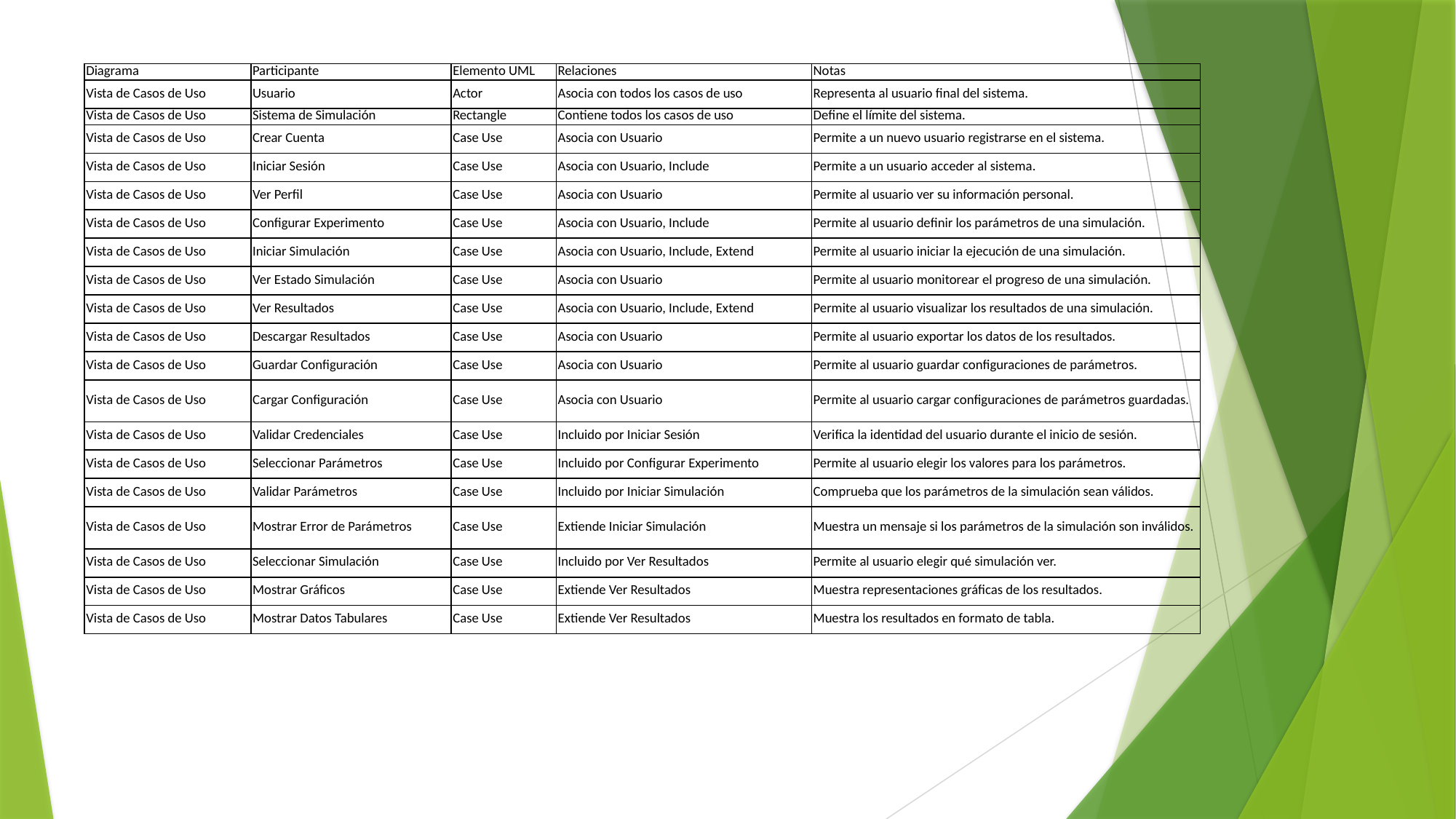

| Diagrama | Participante | Elemento UML | Relaciones | Notas |
| --- | --- | --- | --- | --- |
| Vista de Casos de Uso | Usuario | Actor | Asocia con todos los casos de uso | Representa al usuario final del sistema. |
| Vista de Casos de Uso | Sistema de Simulación | Rectangle | Contiene todos los casos de uso | Define el límite del sistema. |
| Vista de Casos de Uso | Crear Cuenta | Case Use | Asocia con Usuario | Permite a un nuevo usuario registrarse en el sistema. |
| Vista de Casos de Uso | Iniciar Sesión | Case Use | Asocia con Usuario, Include | Permite a un usuario acceder al sistema. |
| Vista de Casos de Uso | Ver Perfil | Case Use | Asocia con Usuario | Permite al usuario ver su información personal. |
| Vista de Casos de Uso | Configurar Experimento | Case Use | Asocia con Usuario, Include | Permite al usuario definir los parámetros de una simulación. |
| Vista de Casos de Uso | Iniciar Simulación | Case Use | Asocia con Usuario, Include, Extend | Permite al usuario iniciar la ejecución de una simulación. |
| Vista de Casos de Uso | Ver Estado Simulación | Case Use | Asocia con Usuario | Permite al usuario monitorear el progreso de una simulación. |
| Vista de Casos de Uso | Ver Resultados | Case Use | Asocia con Usuario, Include, Extend | Permite al usuario visualizar los resultados de una simulación. |
| Vista de Casos de Uso | Descargar Resultados | Case Use | Asocia con Usuario | Permite al usuario exportar los datos de los resultados. |
| Vista de Casos de Uso | Guardar Configuración | Case Use | Asocia con Usuario | Permite al usuario guardar configuraciones de parámetros. |
| Vista de Casos de Uso | Cargar Configuración | Case Use | Asocia con Usuario | Permite al usuario cargar configuraciones de parámetros guardadas. |
| Vista de Casos de Uso | Validar Credenciales | Case Use | Incluido por Iniciar Sesión | Verifica la identidad del usuario durante el inicio de sesión. |
| Vista de Casos de Uso | Seleccionar Parámetros | Case Use | Incluido por Configurar Experimento | Permite al usuario elegir los valores para los parámetros. |
| Vista de Casos de Uso | Validar Parámetros | Case Use | Incluido por Iniciar Simulación | Comprueba que los parámetros de la simulación sean válidos. |
| Vista de Casos de Uso | Mostrar Error de Parámetros | Case Use | Extiende Iniciar Simulación | Muestra un mensaje si los parámetros de la simulación son inválidos. |
| Vista de Casos de Uso | Seleccionar Simulación | Case Use | Incluido por Ver Resultados | Permite al usuario elegir qué simulación ver. |
| Vista de Casos de Uso | Mostrar Gráficos | Case Use | Extiende Ver Resultados | Muestra representaciones gráficas de los resultados. |
| Vista de Casos de Uso | Mostrar Datos Tabulares | Case Use | Extiende Ver Resultados | Muestra los resultados en formato de tabla. |